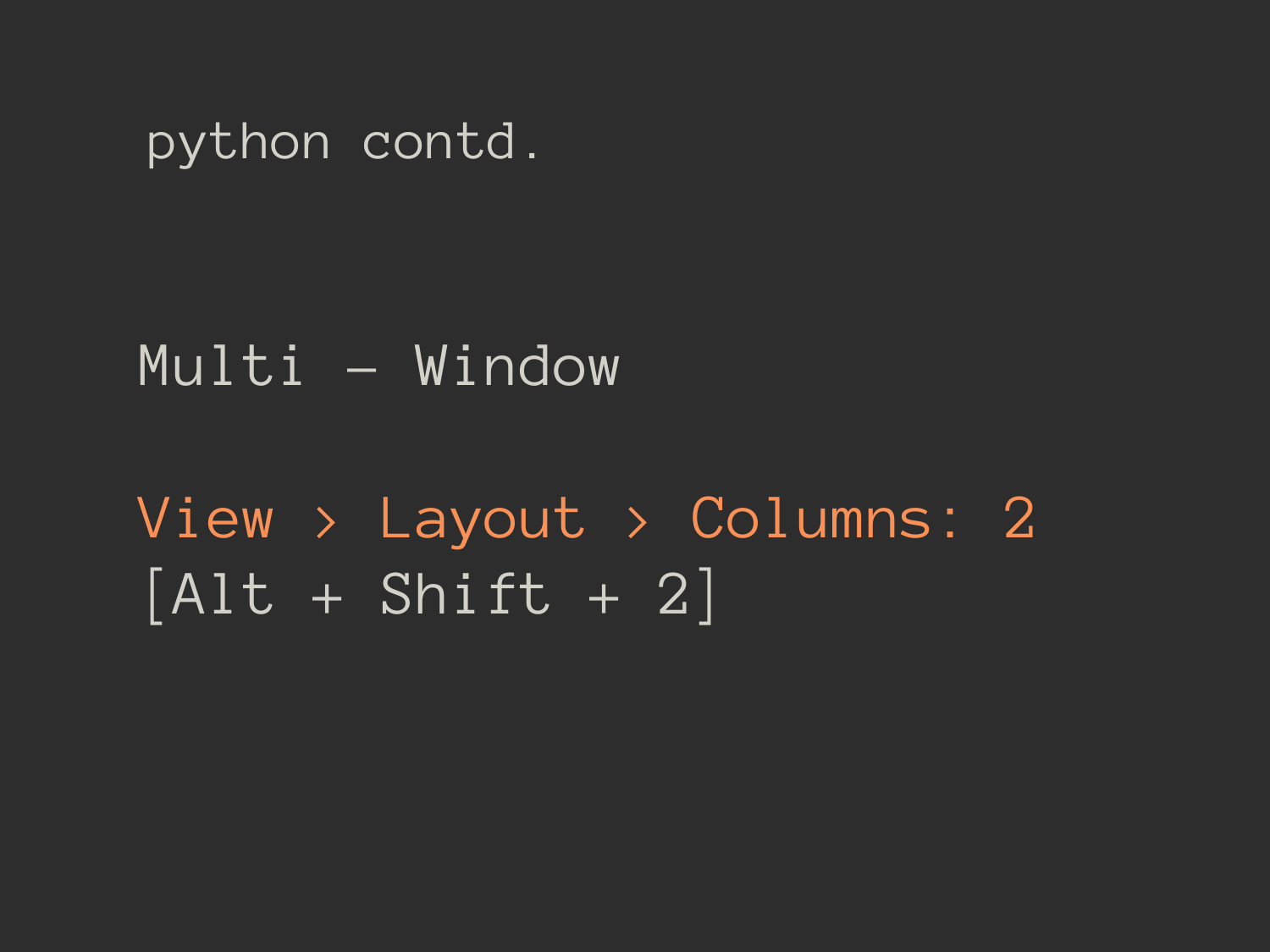

python contd.
Multi – Window

View > Layout > Columns: 2
[Alt + Shift + 2]